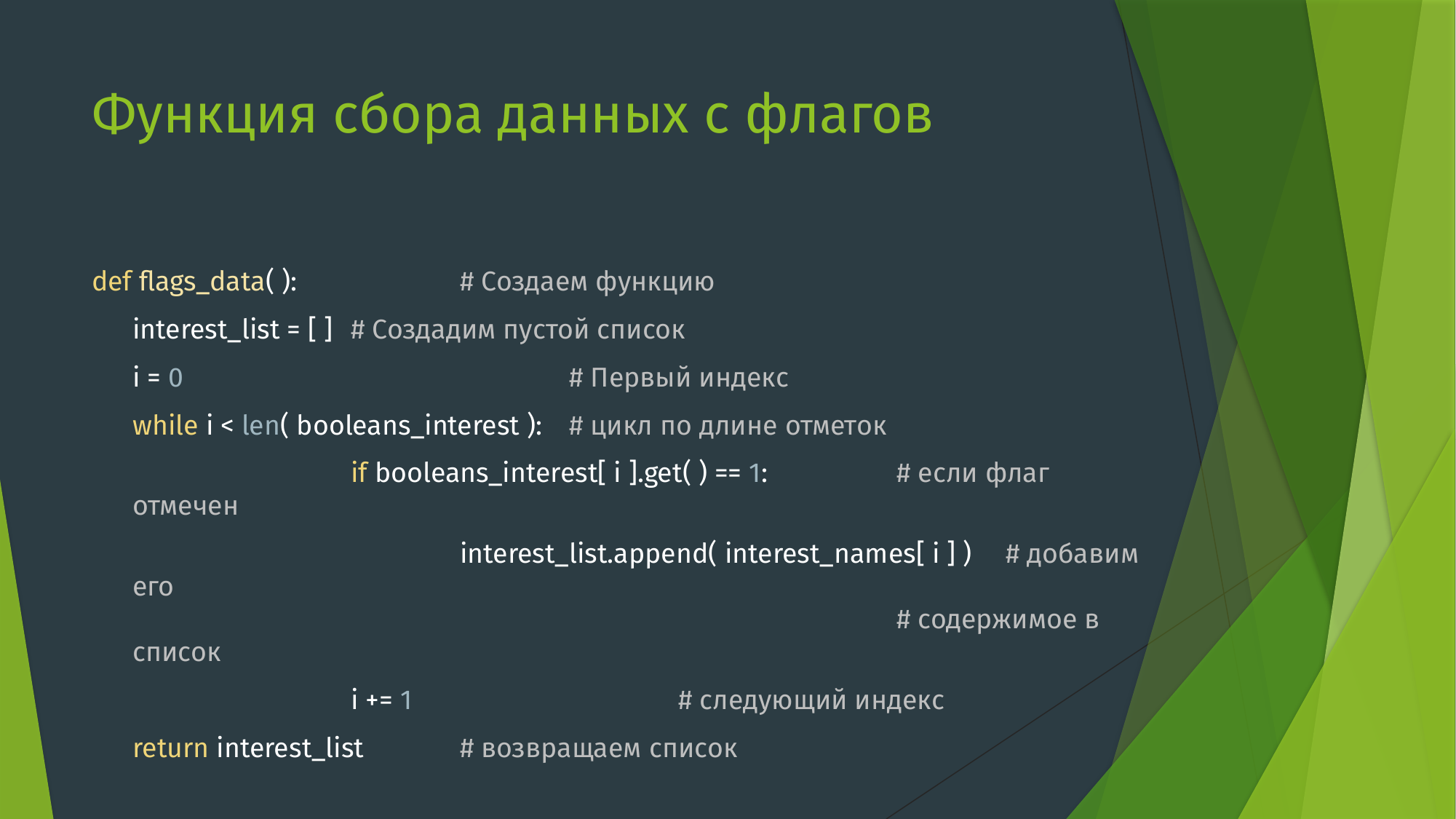

# Функция сбора данных с флагов
def flags_data( ):		# Создаем функцию
	interest_list = [ ]	# Создадим пустой список
	i = 0				# Первый индекс
	while i < len( booleans_interest ):	# цикл по длине отметок
			if booleans_interest[ i ].get( ) == 1:		# если флаг отмечен
				interest_list.append( interest_names[ i ] )	# добавим его 																# содержимое в список
			i += 1			# следующий индекс
	return interest_list	# возвращаем список